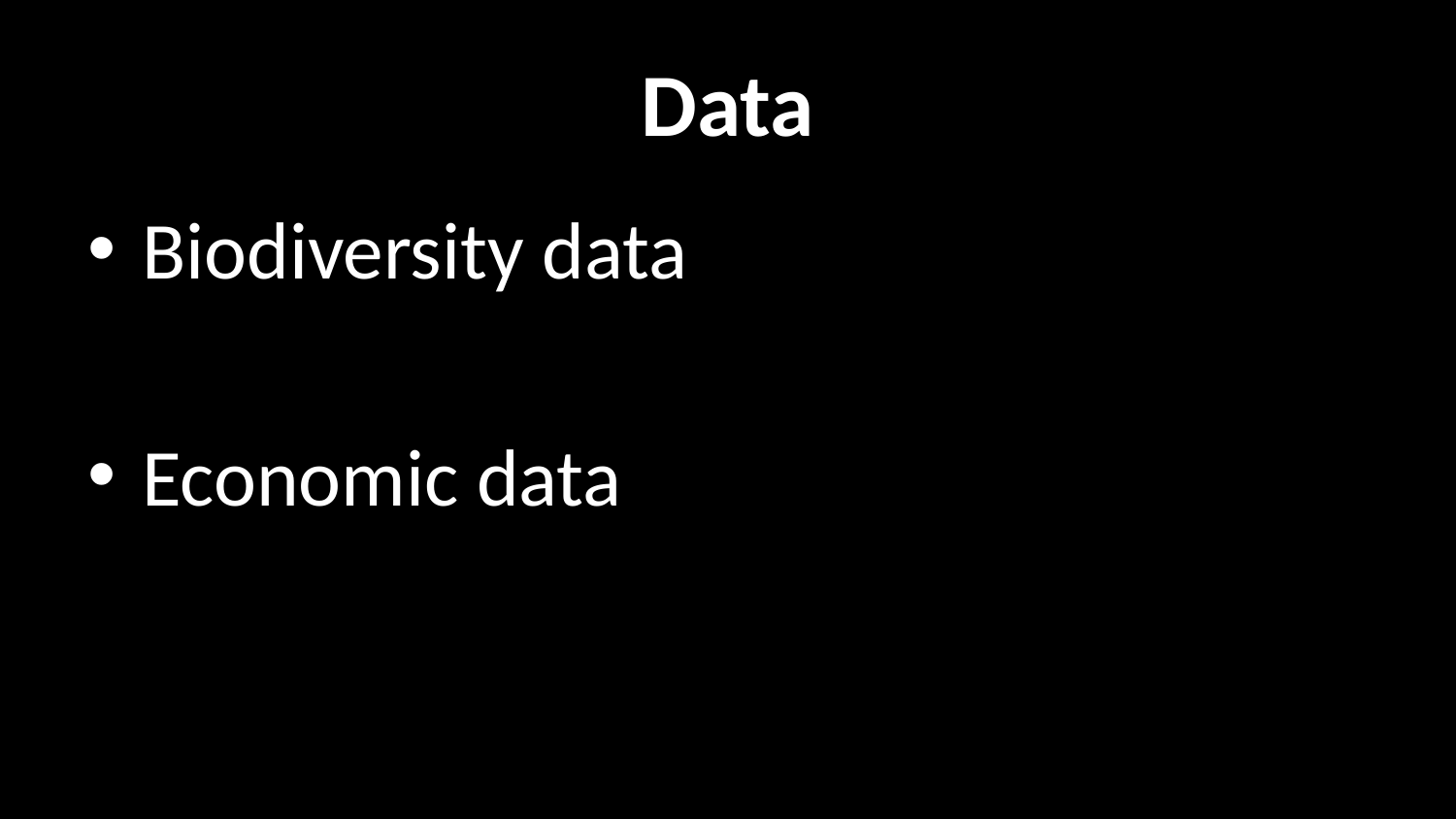

# Data
Biodiversity data

Economic data

Social data